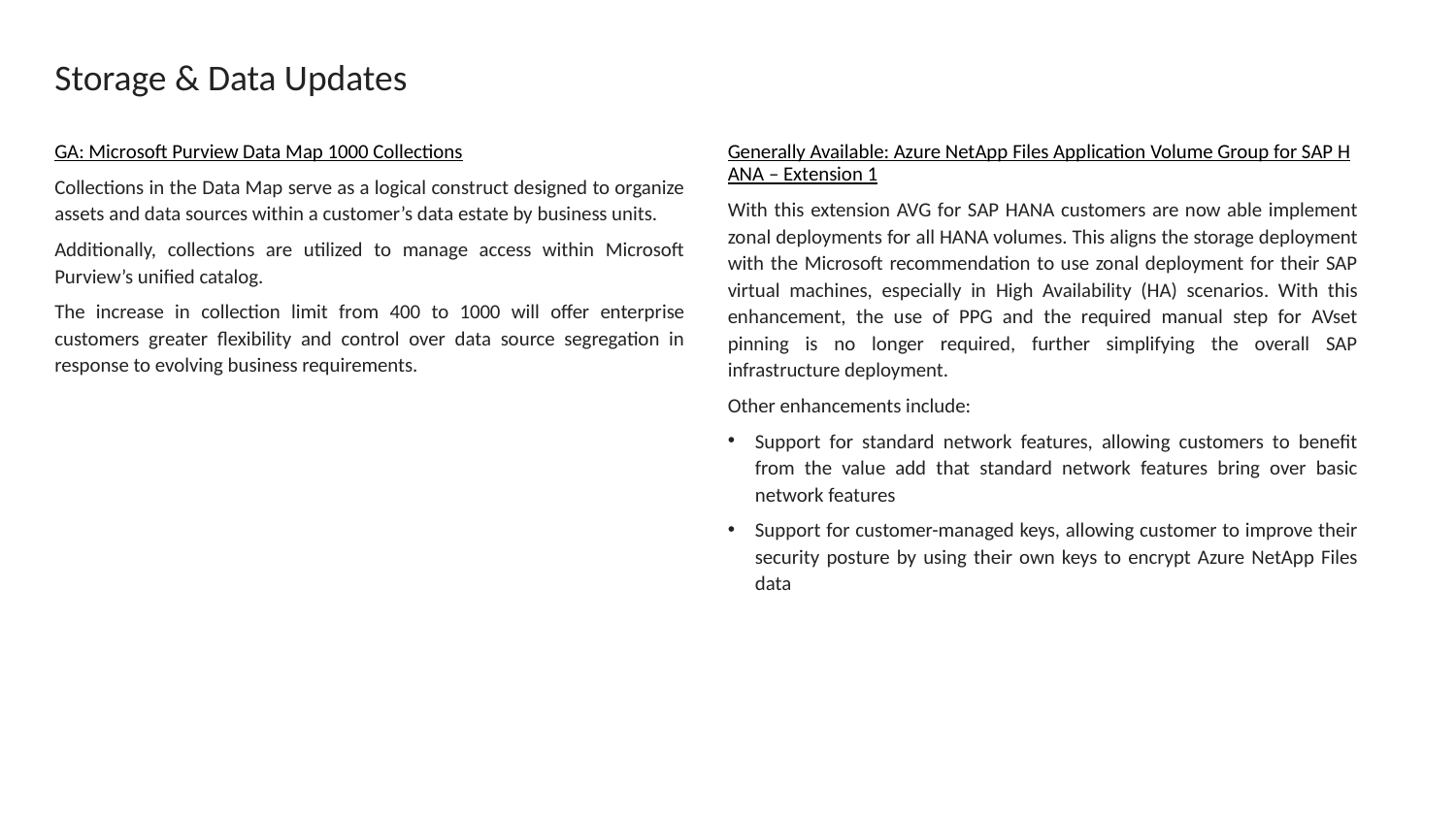

# Storage & Data Updates
GA: Microsoft Purview Data Map 1000 Collections
Collections in the Data Map serve as a logical construct designed to organize assets and data sources within a customer’s data estate by business units.
Additionally, collections are utilized to manage access within Microsoft Purview’s unified catalog.
The increase in collection limit from 400 to 1000 will offer enterprise customers greater flexibility and control over data source segregation in response to evolving business requirements.

Generally Available: Azure NetApp Files Application Volume Group for SAP HANA – Extension 1
With this extension AVG for SAP HANA customers are now able implement zonal deployments for all HANA volumes. This aligns the storage deployment with the Microsoft recommendation to use zonal deployment for their SAP virtual machines, especially in High Availability (HA) scenarios. With this enhancement, the use of PPG and the required manual step for AVset pinning is no longer required, further simplifying the overall SAP infrastructure deployment.
Other enhancements include:
Support for standard network features, allowing customers to benefit from the value add that standard network features bring over basic network features
Support for customer-managed keys, allowing customer to improve their security posture by using their own keys to encrypt Azure NetApp Files data